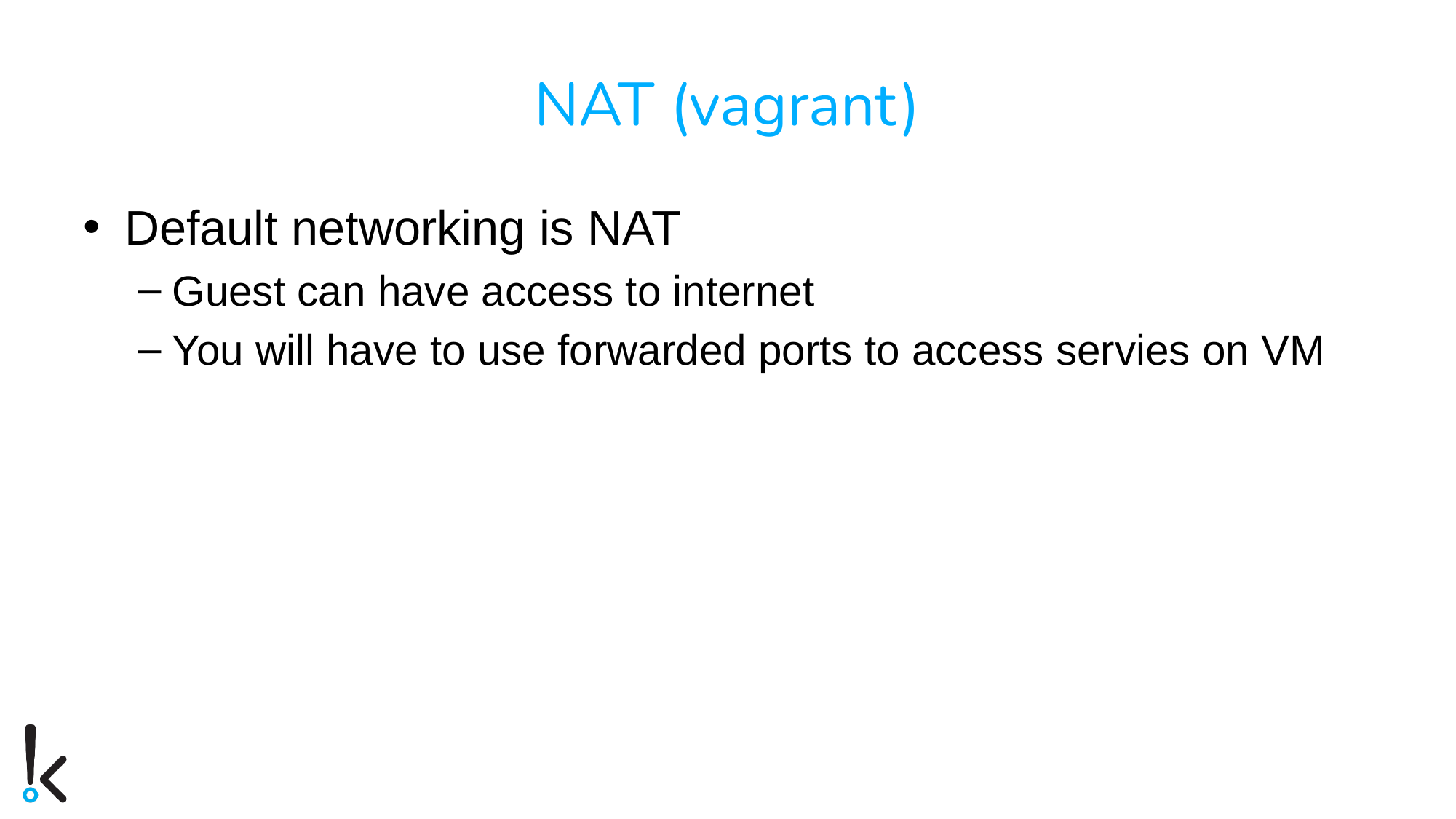

# NAT (vagrant)
Default networking is NAT
Guest can have access to internet
You will have to use forwarded ports to access servies on VM